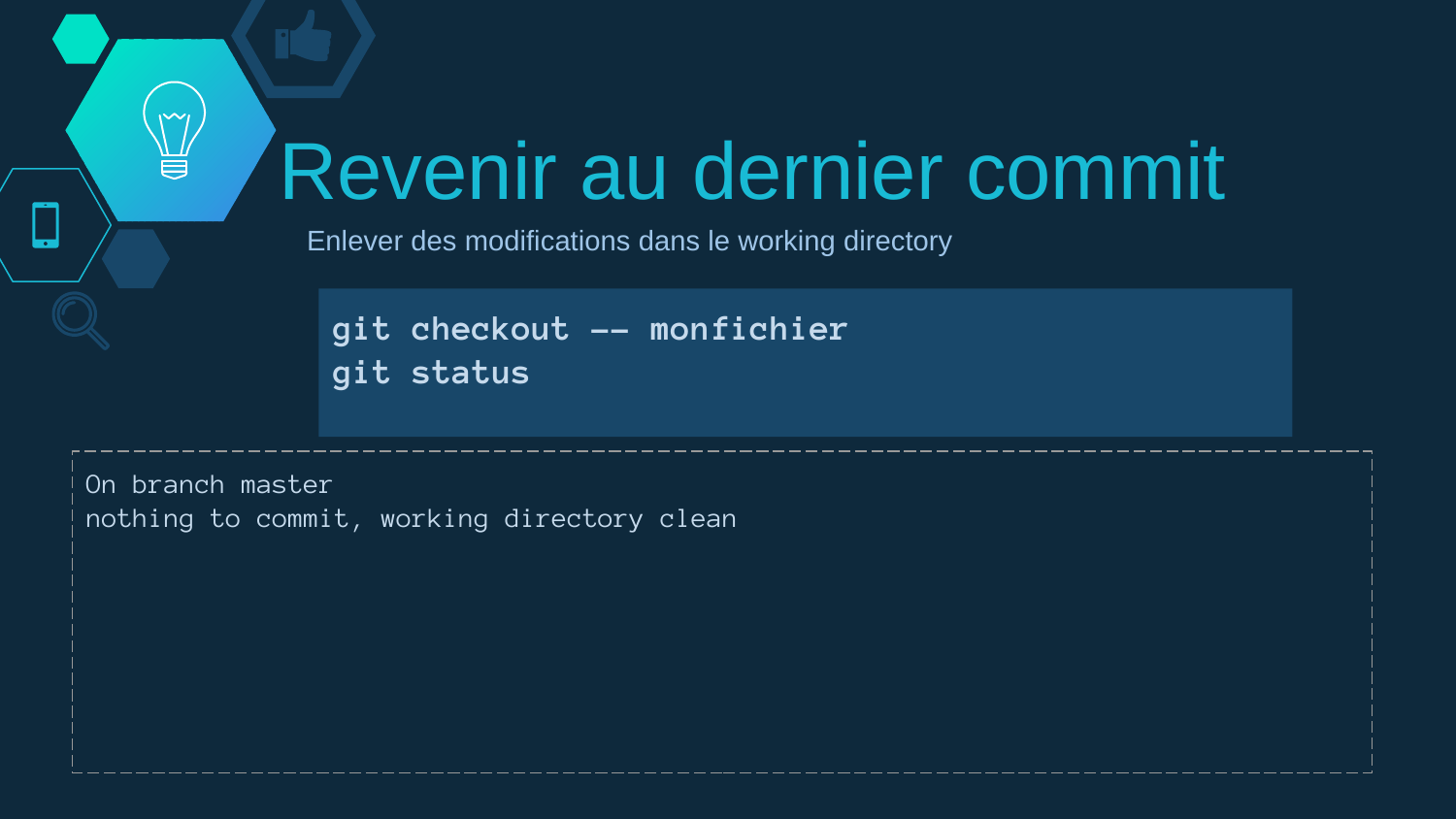

# Revenir au dernier commit
Enlever des modifications dans le working directory
git checkout -- monfichier
git status
On branch master
nothing to commit, working directory clean